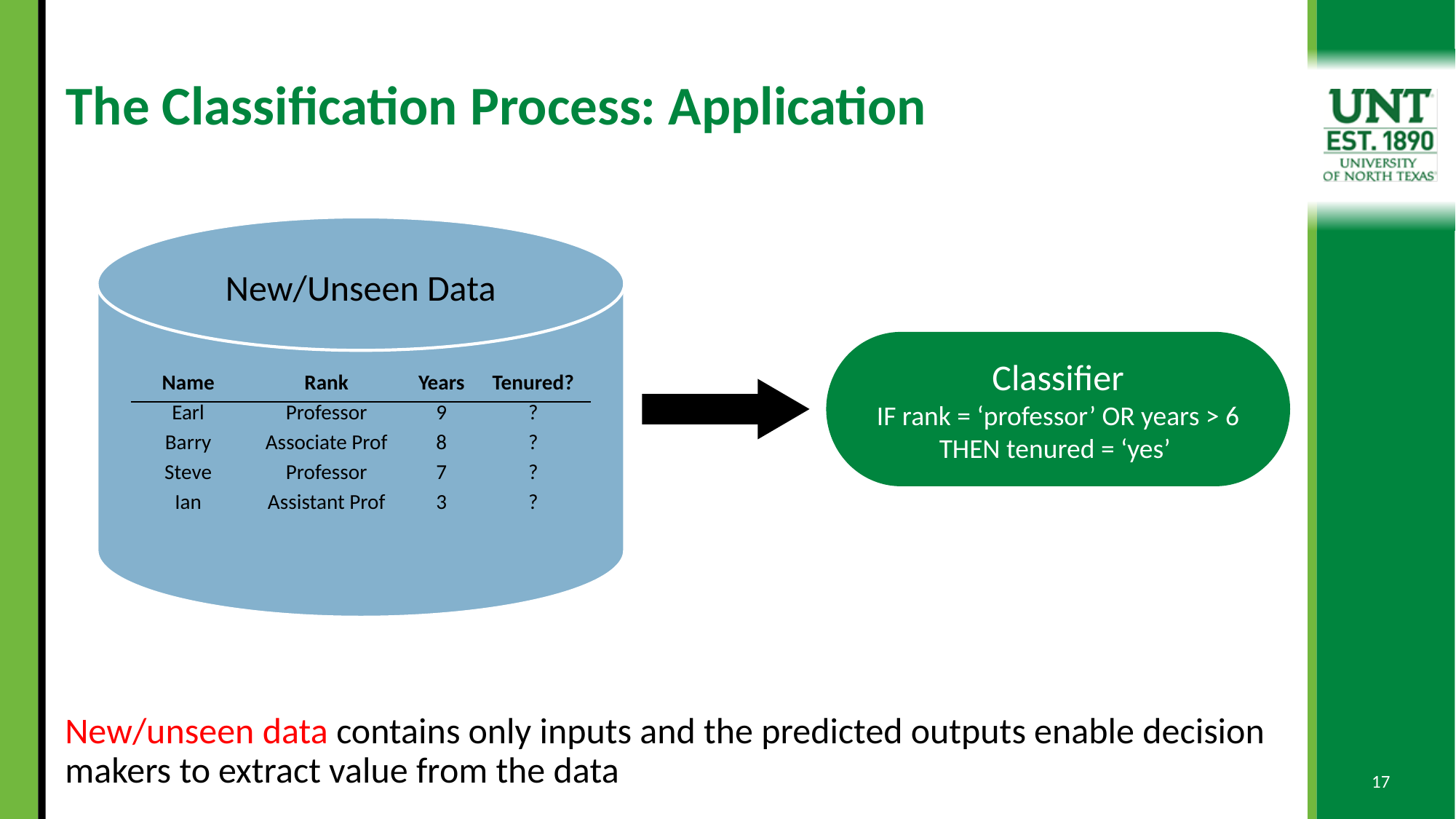

# The Classification Process: Application

New/Unseen Data
Classifier
IF rank = ‘professor’ OR years > 6
THEN tenured = ‘yes’
| Name | Rank | Years | Tenured? |
| --- | --- | --- | --- |
| Earl | Professor | 9 | ? |
| Barry | Associate Prof | 8 | ? |
| Steve | Professor | 7 | ? |
| Ian | Assistant Prof | 3 | ? |

New/unseen data contains only inputs and the predicted outputs enable decision makers to extract value from the data
17